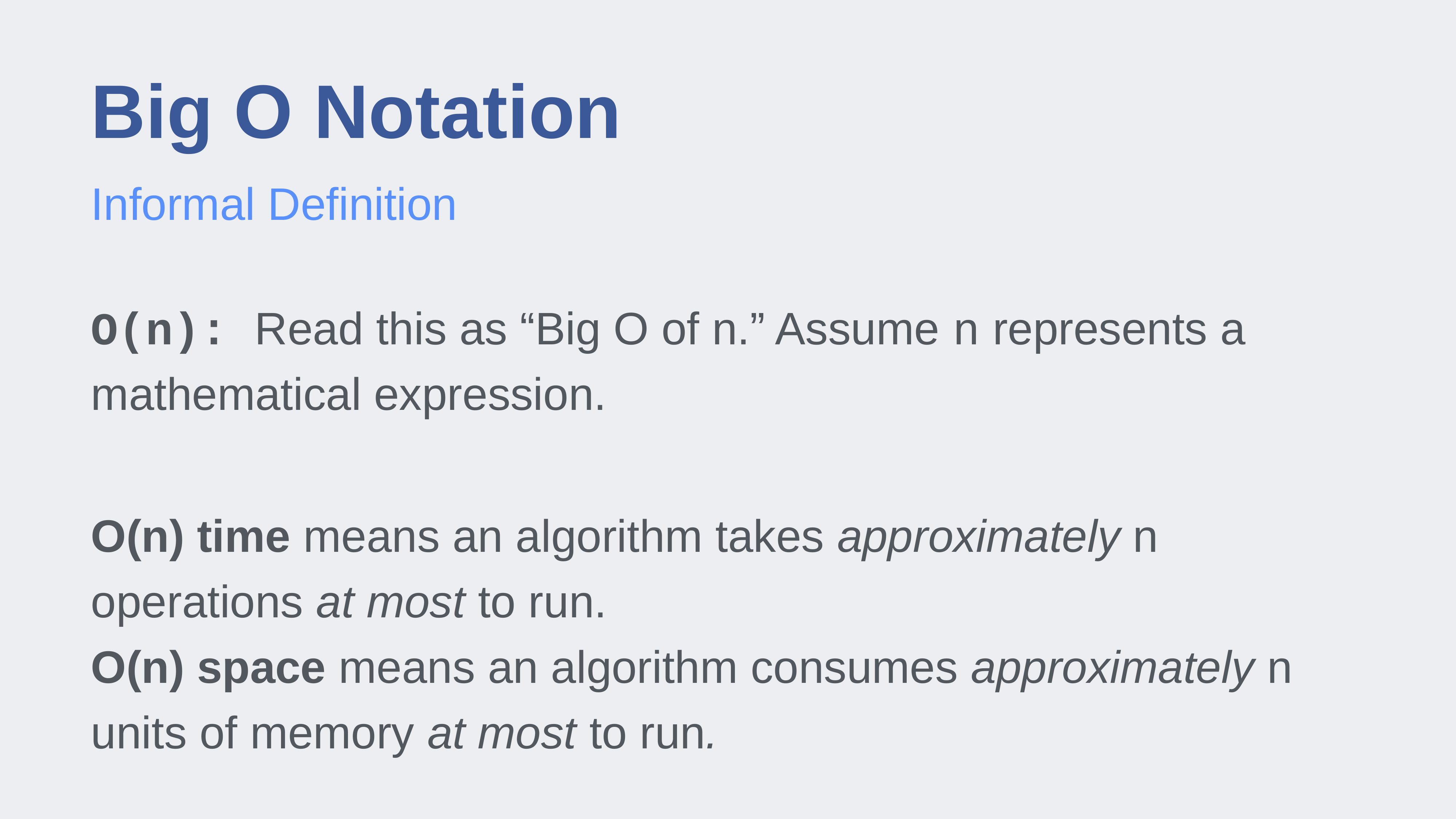

# Big O Notation
Informal Definition
O(n): Read this as “Big O of n.” Assume n represents a mathematical expression.

O(n) time means an algorithm takes approximately n operations at most to run.
O(n) space means an algorithm consumes approximately n units of memory at most to run.